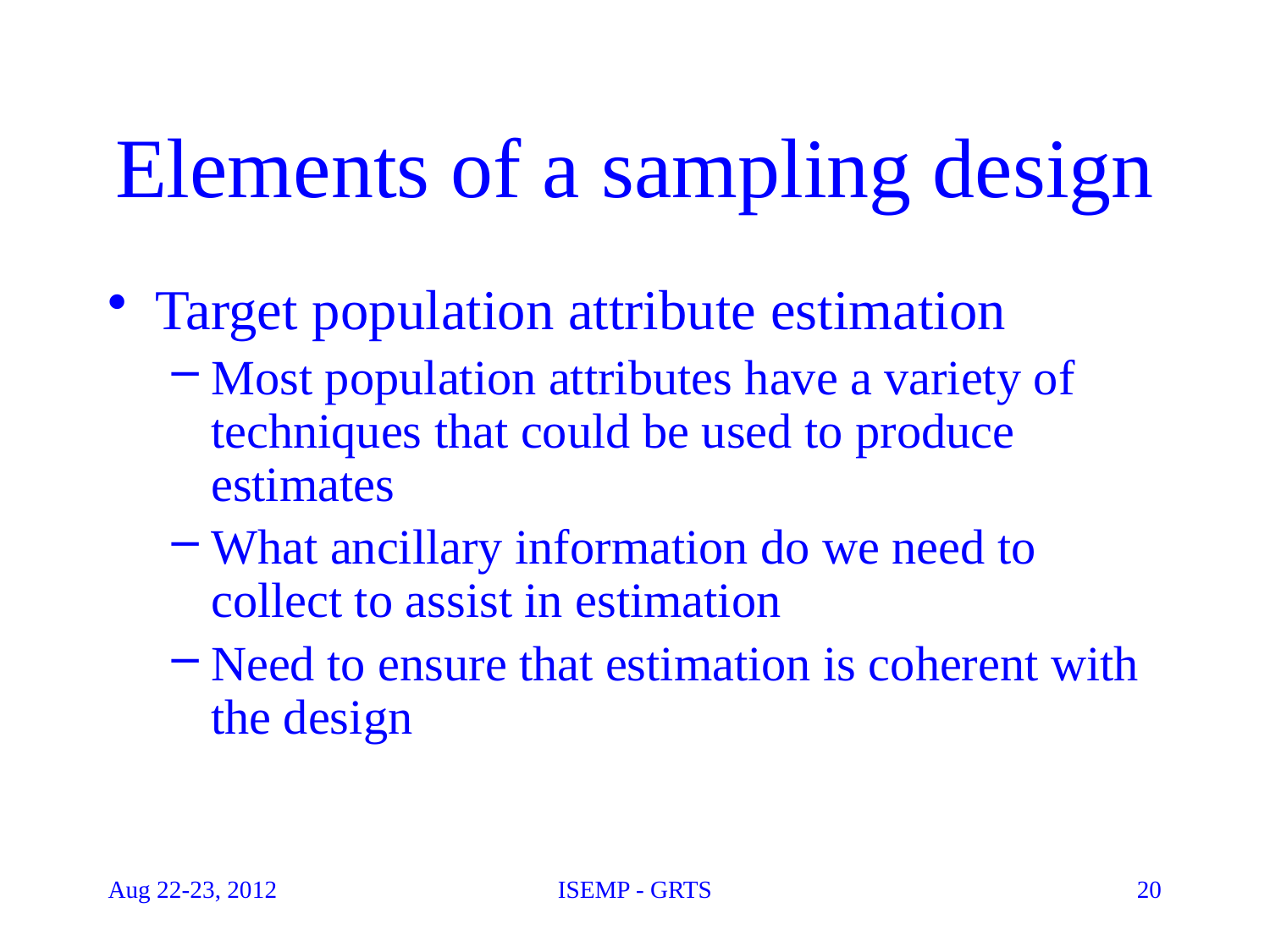

# Elements of a sampling design
Target population attribute estimation
Most population attributes have a variety of techniques that could be used to produce estimates
What ancillary information do we need to collect to assist in estimation
Need to ensure that estimation is coherent with the design
Aug 22-23, 2012
ISEMP - GRTS
20